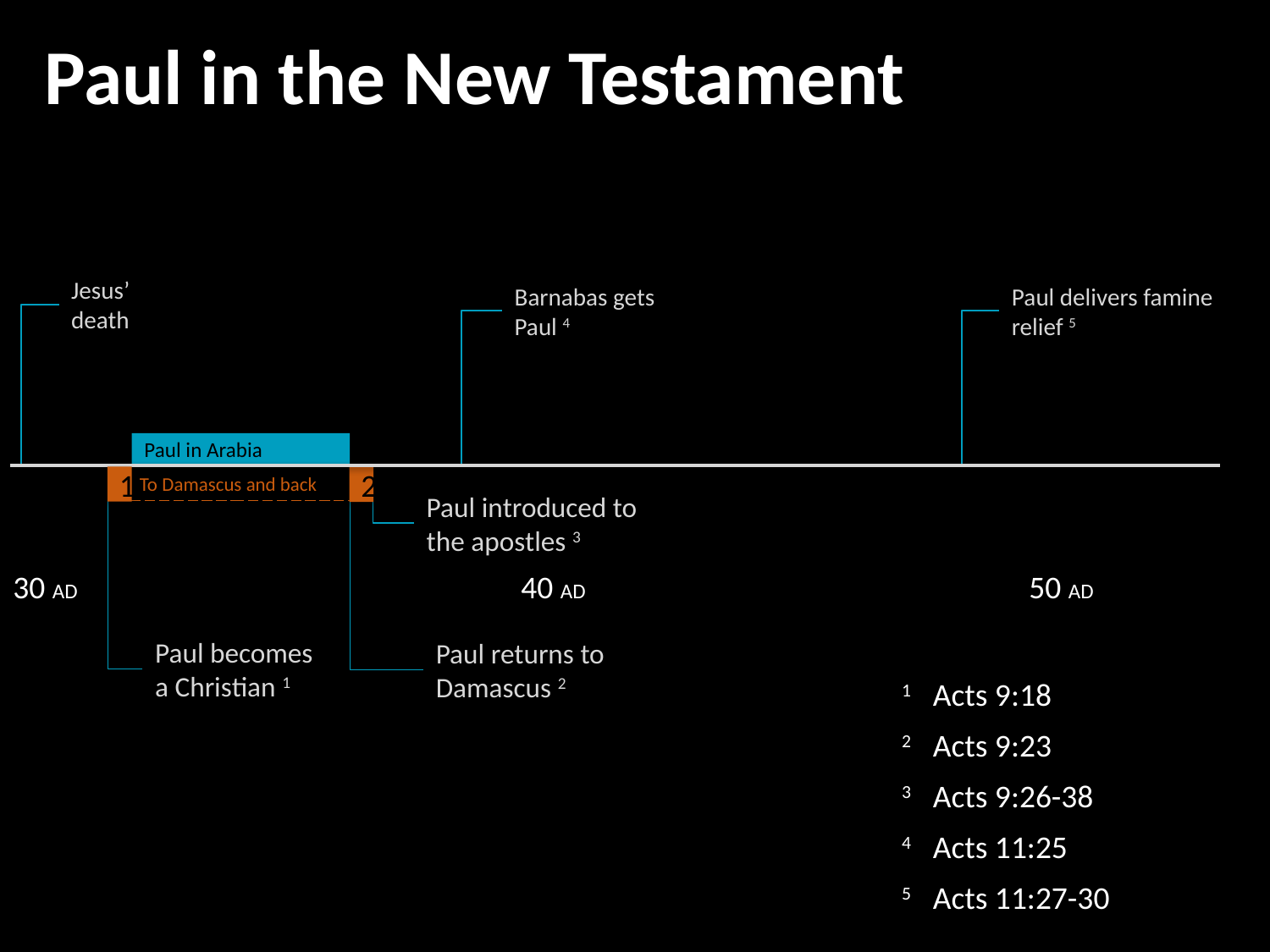

Paul in the New Testament

Jesus’
death
Barnabas gets Paul 4
Paul delivers famine relief 5

Paul in Arabia

To Damascus and back
1
2
Paul introduced to the apostles 3

30 AD
50 AD
40 AD
Paul becomes a Christian 1
Paul returns to Damascus 2
| 1 | Acts 9:18 |
| --- | --- |
| 2 | Acts 9:23 |
| 3 | Acts 9:26-38 |
| 4 | Acts 11:25 |
| 5 | Acts 11:27-30 |
1
1
2